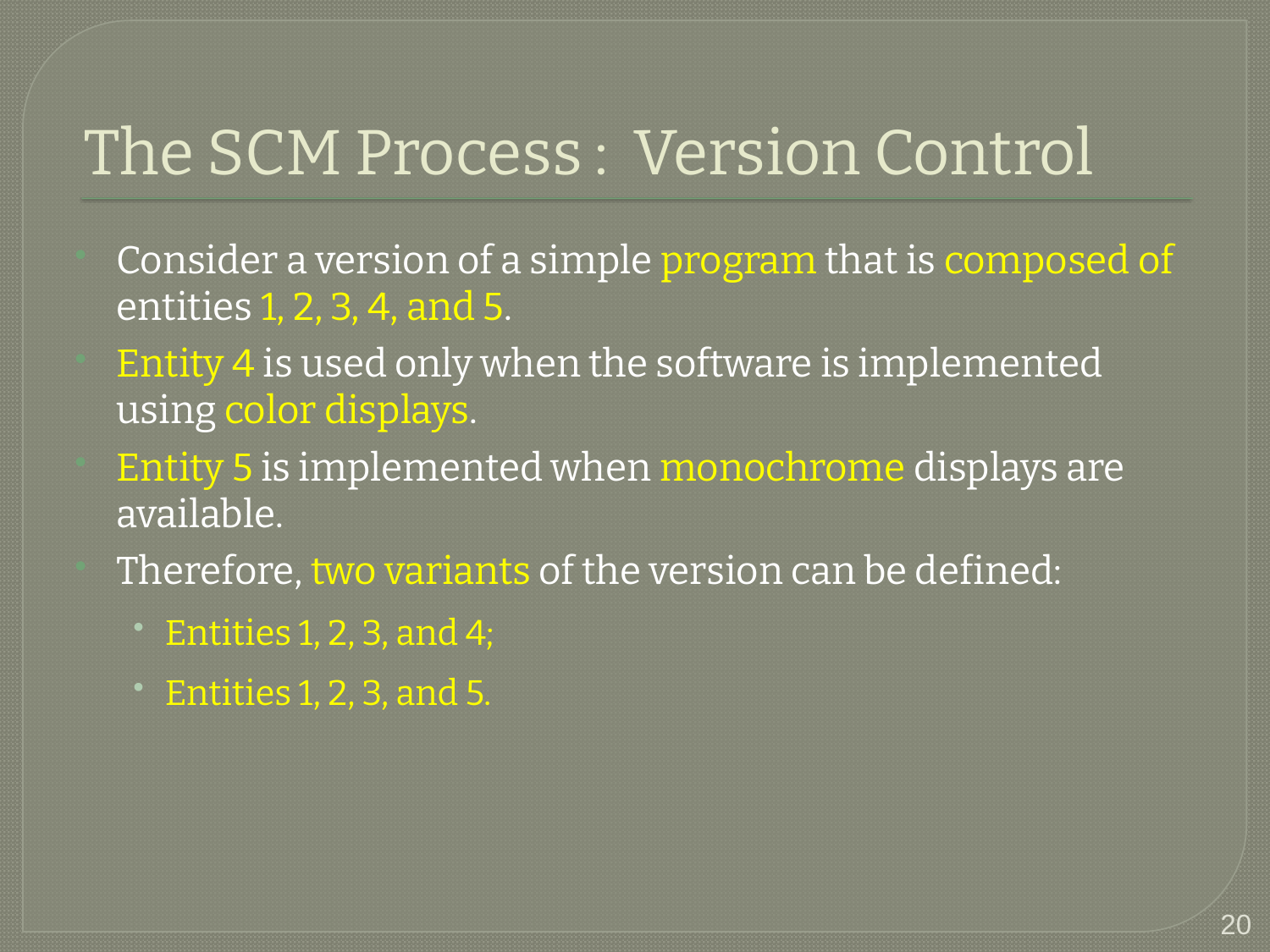

# The SCM Process :  Version Control
Consider a version of a simple program that is composed of entities 1, 2, 3, 4, and 5.
Entity 4 is used only when the software is implemented using color displays.
Entity 5 is implemented when monochrome displays are available.
Therefore, two variants of the version can be defined:
Entities 1, 2, 3, and 4;
Entities 1, 2, 3, and 5.
20